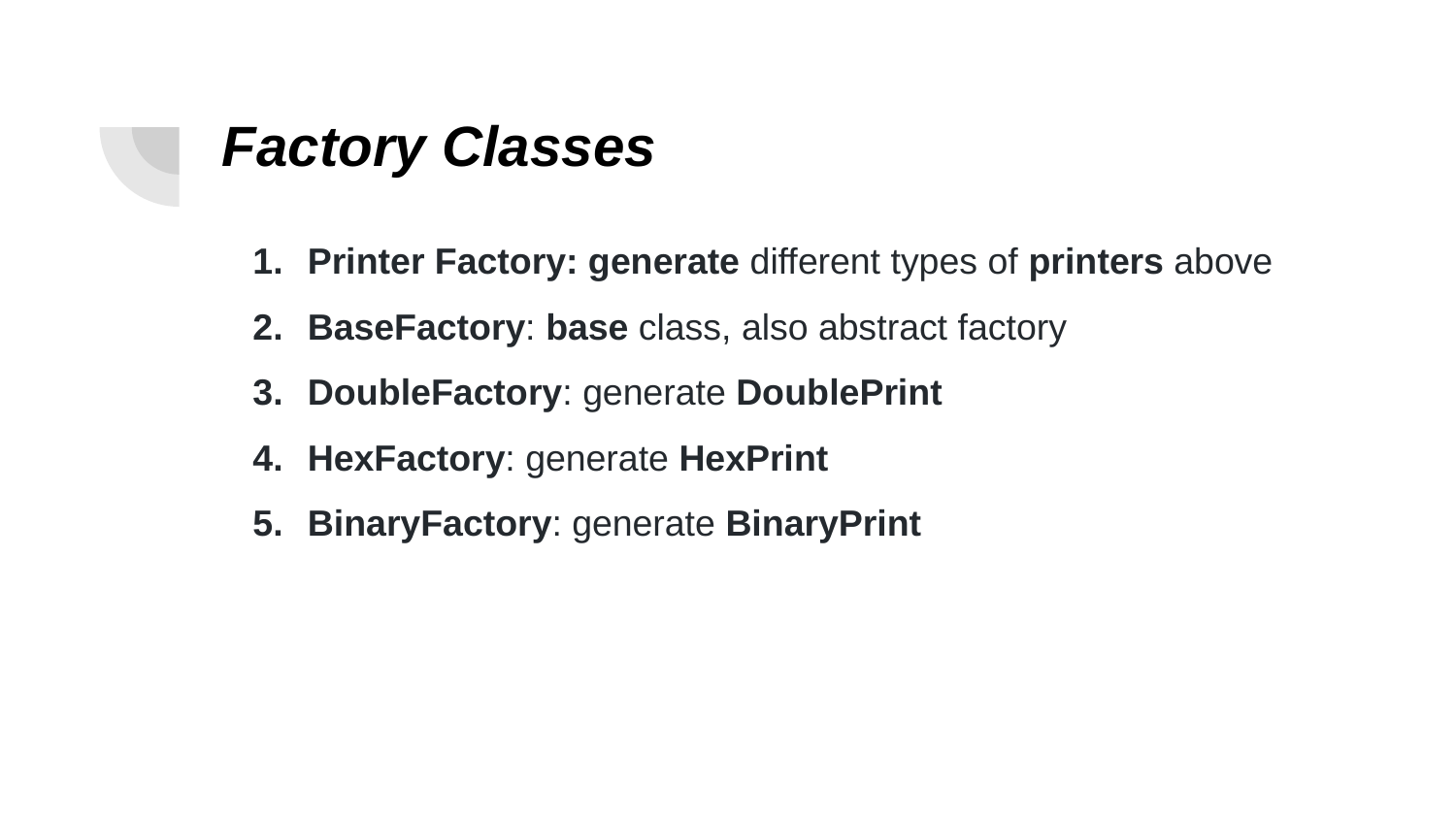

# Factory Classes
Printer Factory: generate different types of printers above
BaseFactory: base class, also abstract factory
DoubleFactory: generate DoublePrint
HexFactory: generate HexPrint
BinaryFactory: generate BinaryPrint